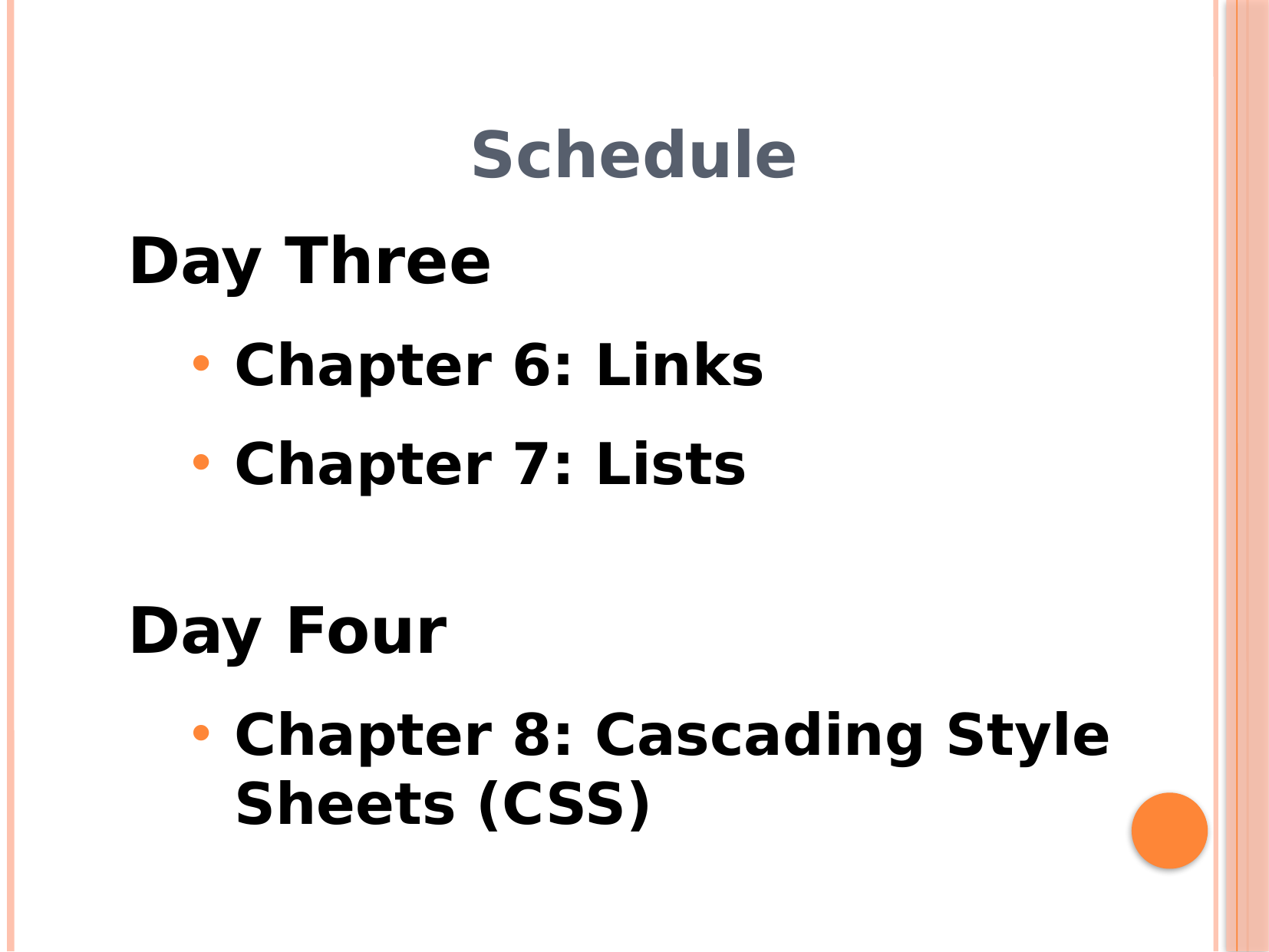

# Schedule
Day Three
Chapter 6: Links
Chapter 7: Lists
Day Four
Chapter 8: Cascading Style Sheets (CSS)